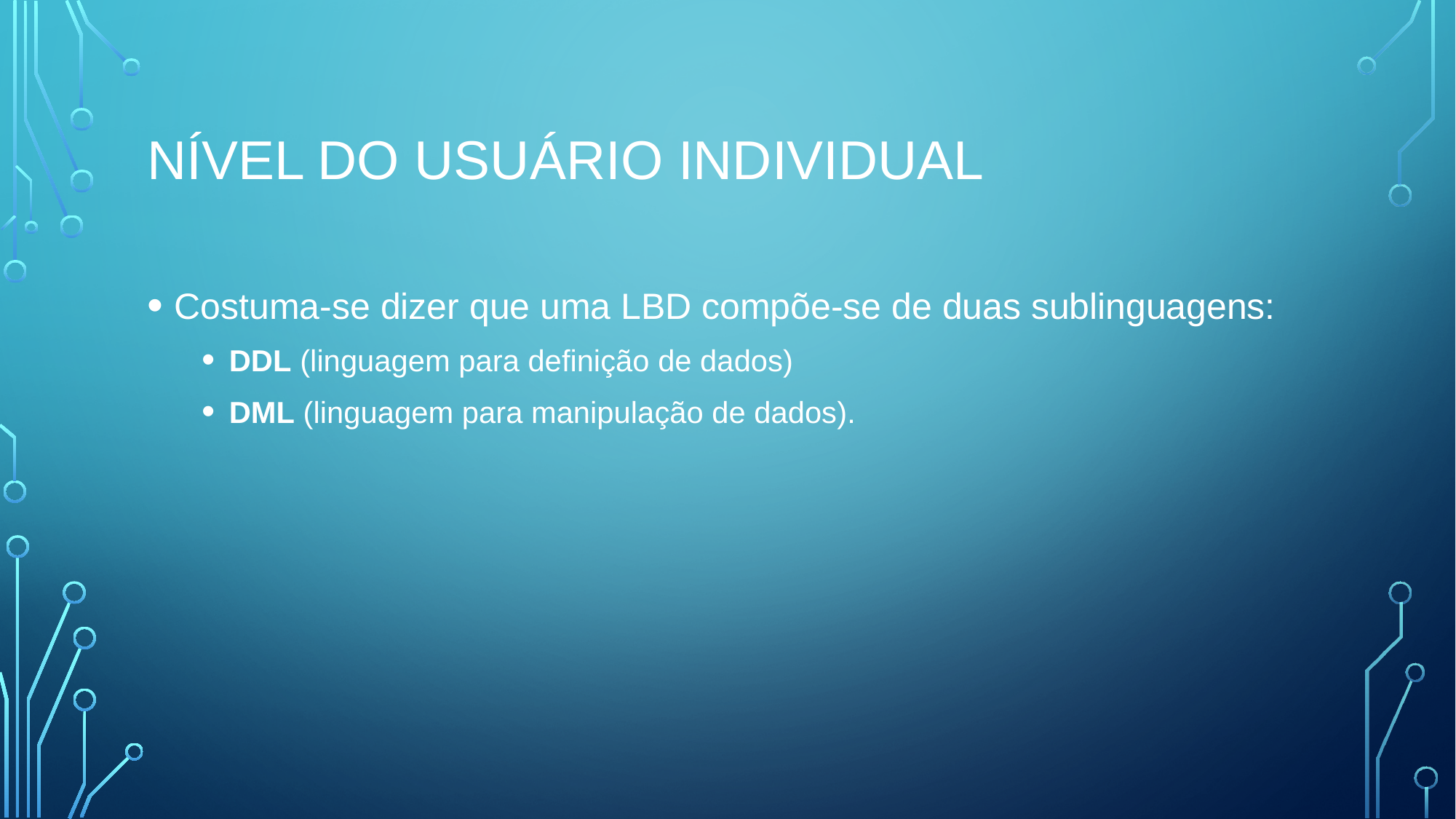

# Nível do usuário individual
Costuma-se dizer que uma LBD compõe-se de duas sublinguagens:
DDL (linguagem para definição de dados)
DML (linguagem para manipulação de dados).